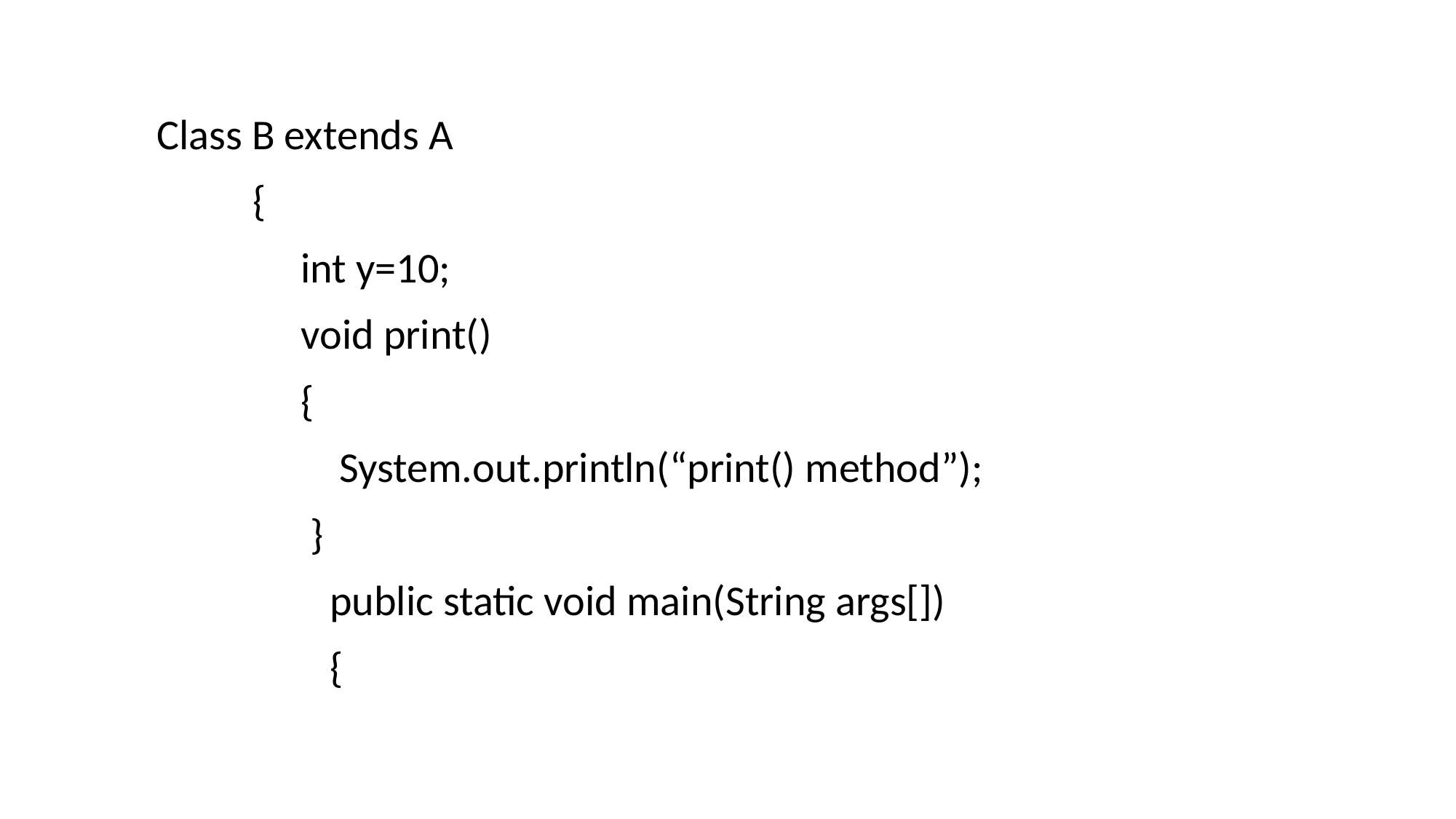

Class B extends A
           {
                int y=10;
                void print()
                {
                    System.out.println(“print() method”);
                 }
                   public static void main(String args[])
                   {